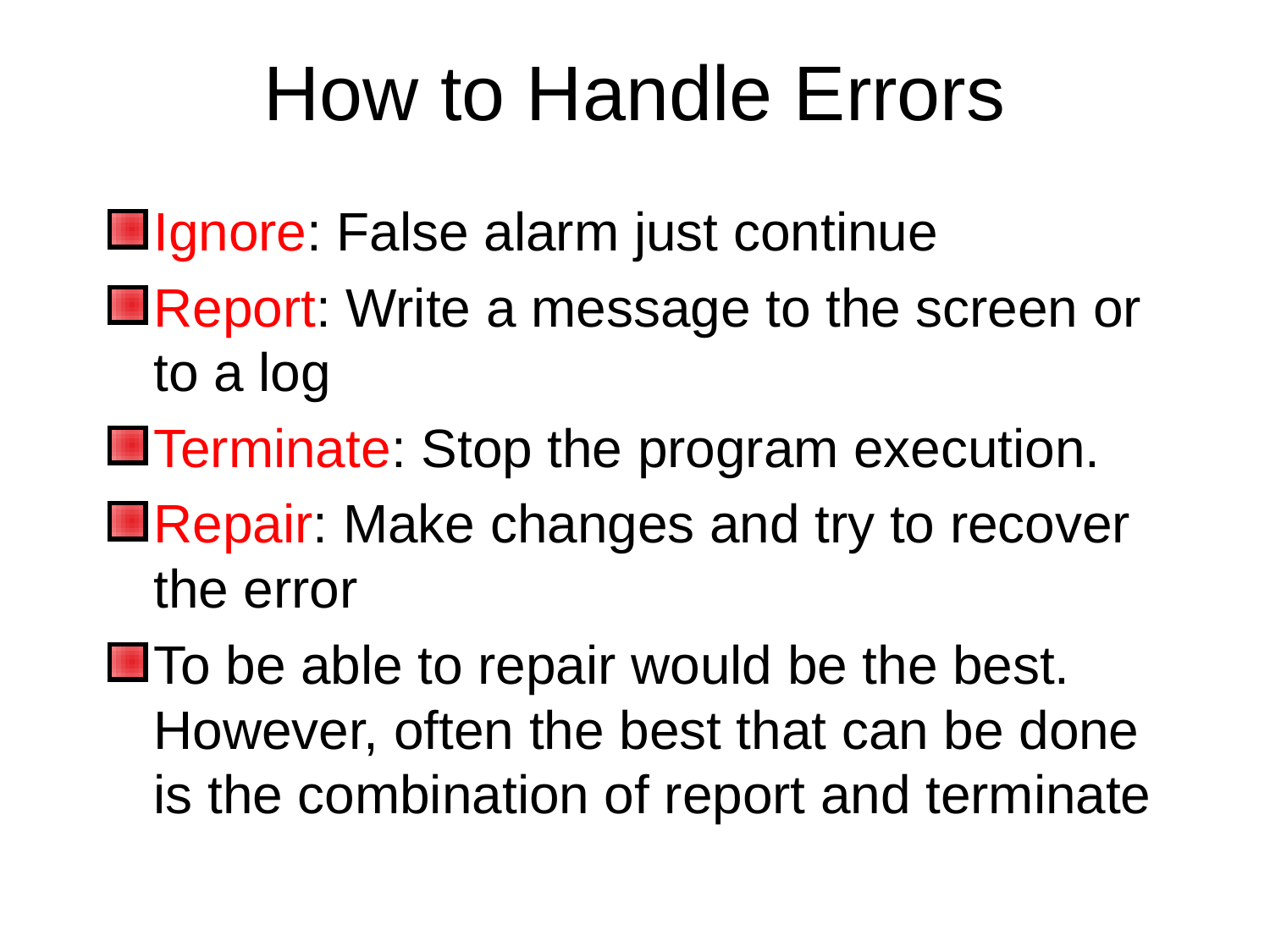

# How to Handle Errors
Ignore: False alarm just continue
Report: Write a message to the screen or to a log
Terminate: Stop the program execution.
Repair: Make changes and try to recover the error
To be able to repair would be the best. However, often the best that can be done is the combination of report and terminate